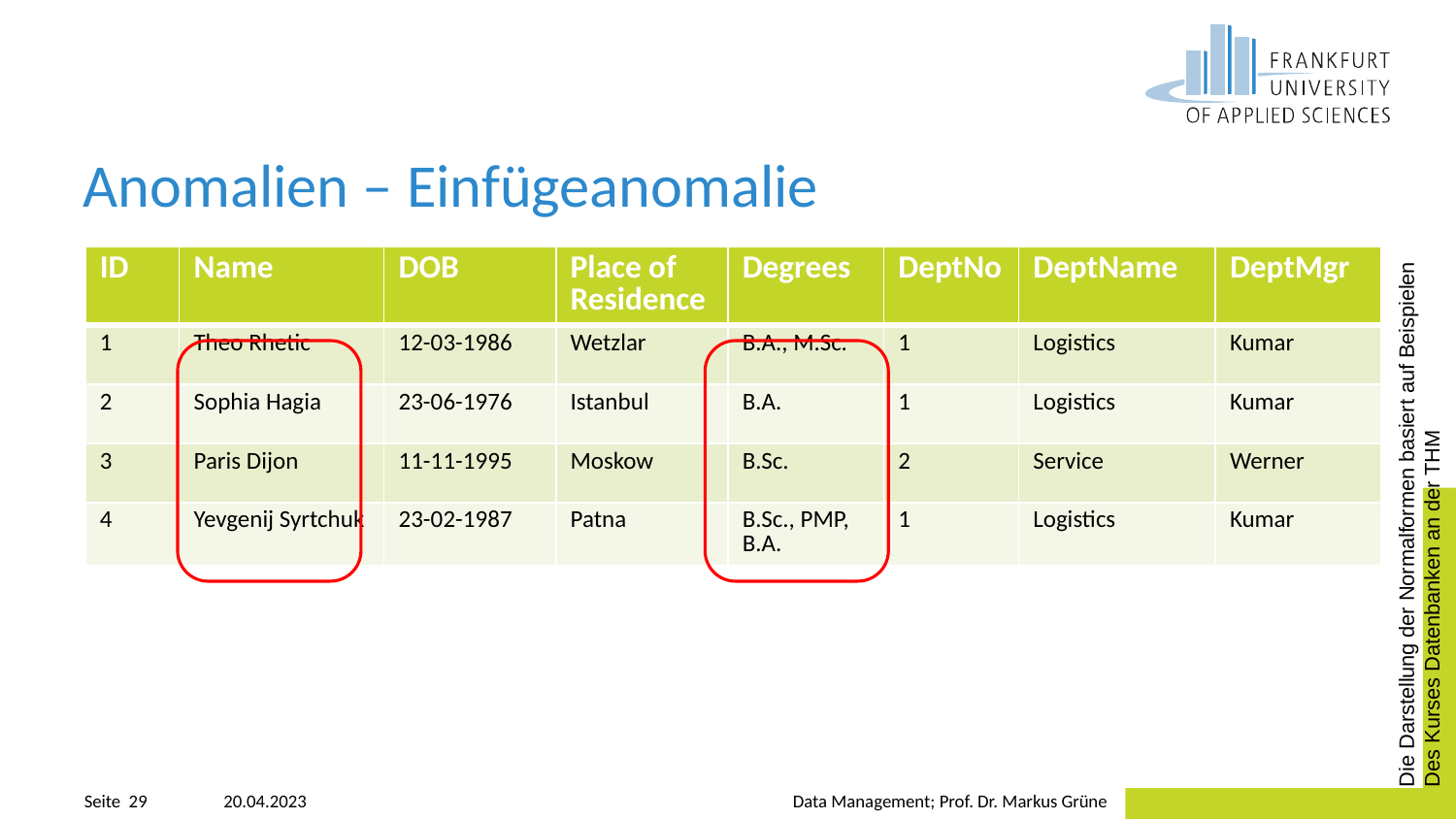

# Anomalien – Einfügeanomalie
| ID | Name | DOB | Place of Residence | Degrees | DeptNo | DeptName | DeptMgr |
| --- | --- | --- | --- | --- | --- | --- | --- |
| 1 | Theo Rhetic | 12-03-1986 | Wetzlar | B.A., M.Sc. | 1 | Logistics | Kumar |
| 2 | Sophia Hagia | 23-06-1976 | Istanbul | B.A. | 1 | Logistics | Kumar |
| 3 | Paris Dijon | 11-11-1995 | Moskow | B.Sc. | 2 | Service | Werner |
| 4 | Yevgenij Syrtchuk | 23-02-1987 | Patna | B.Sc., PMP, B.A. | 1 | Logistics | Kumar |

Die Darstellung der Normalformen basiert auf Beispielen
Des Kurses Datenbanken an der THM
20.04.2023
Data Management; Prof. Dr. Markus Grüne
Seite  29